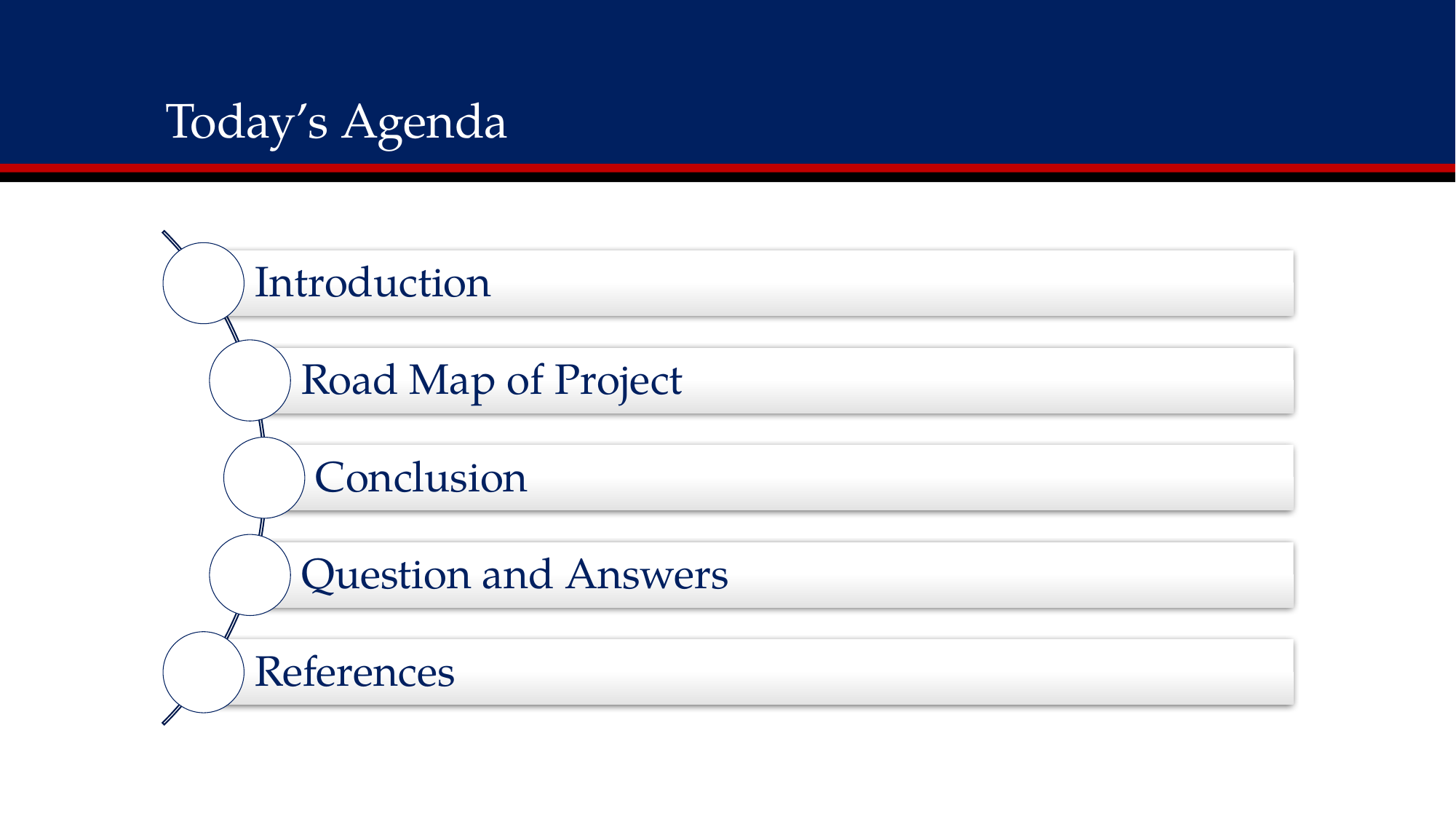

# Today’s Agenda
Introduction
Road Map of Project
Conclusion
Question and Answers
References